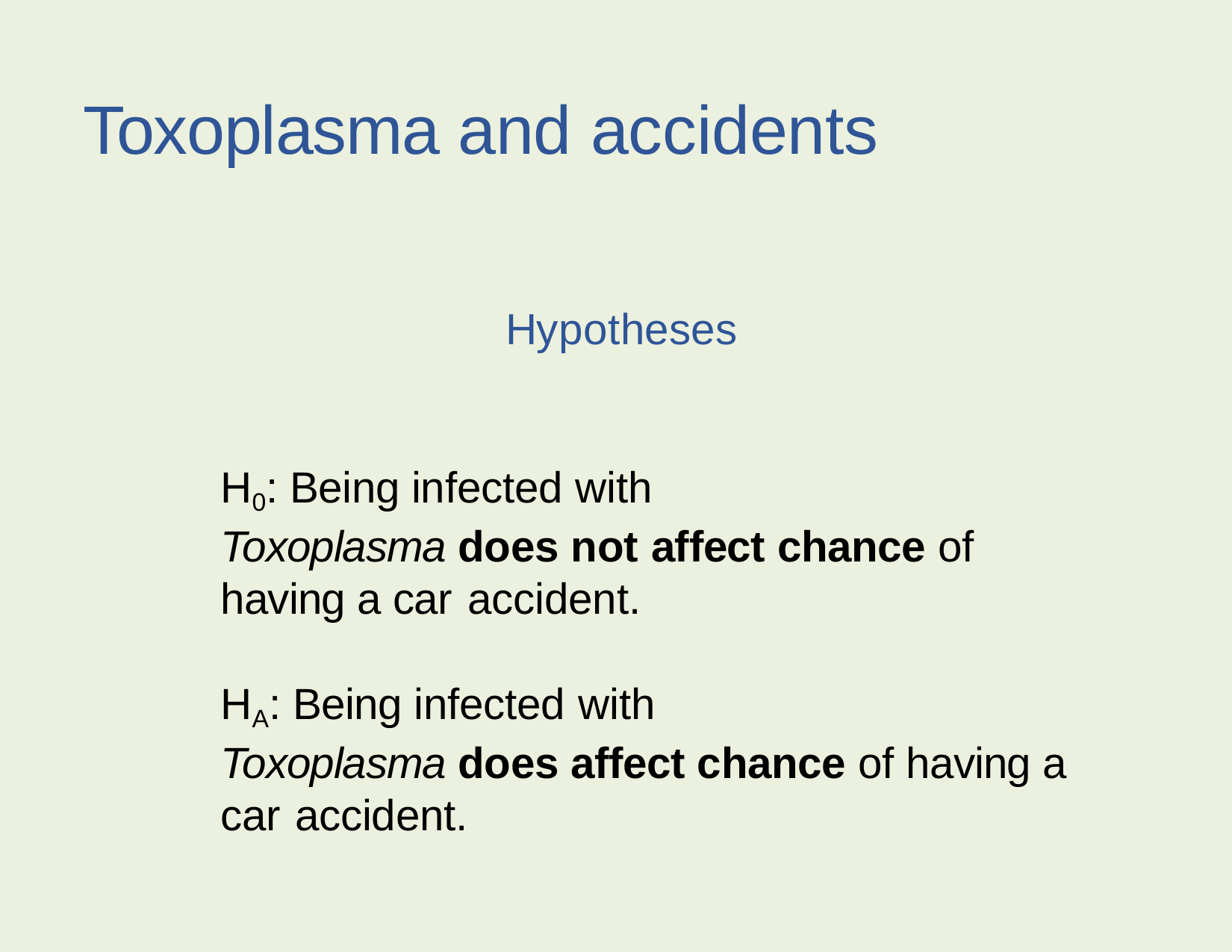

Toxoplasma and accidents
# Hypotheses
H0: Being infected with
Toxoplasma does not affect chance of having a car accident.

HA: Being infected with
Toxoplasma does affect chance of having a car accident.